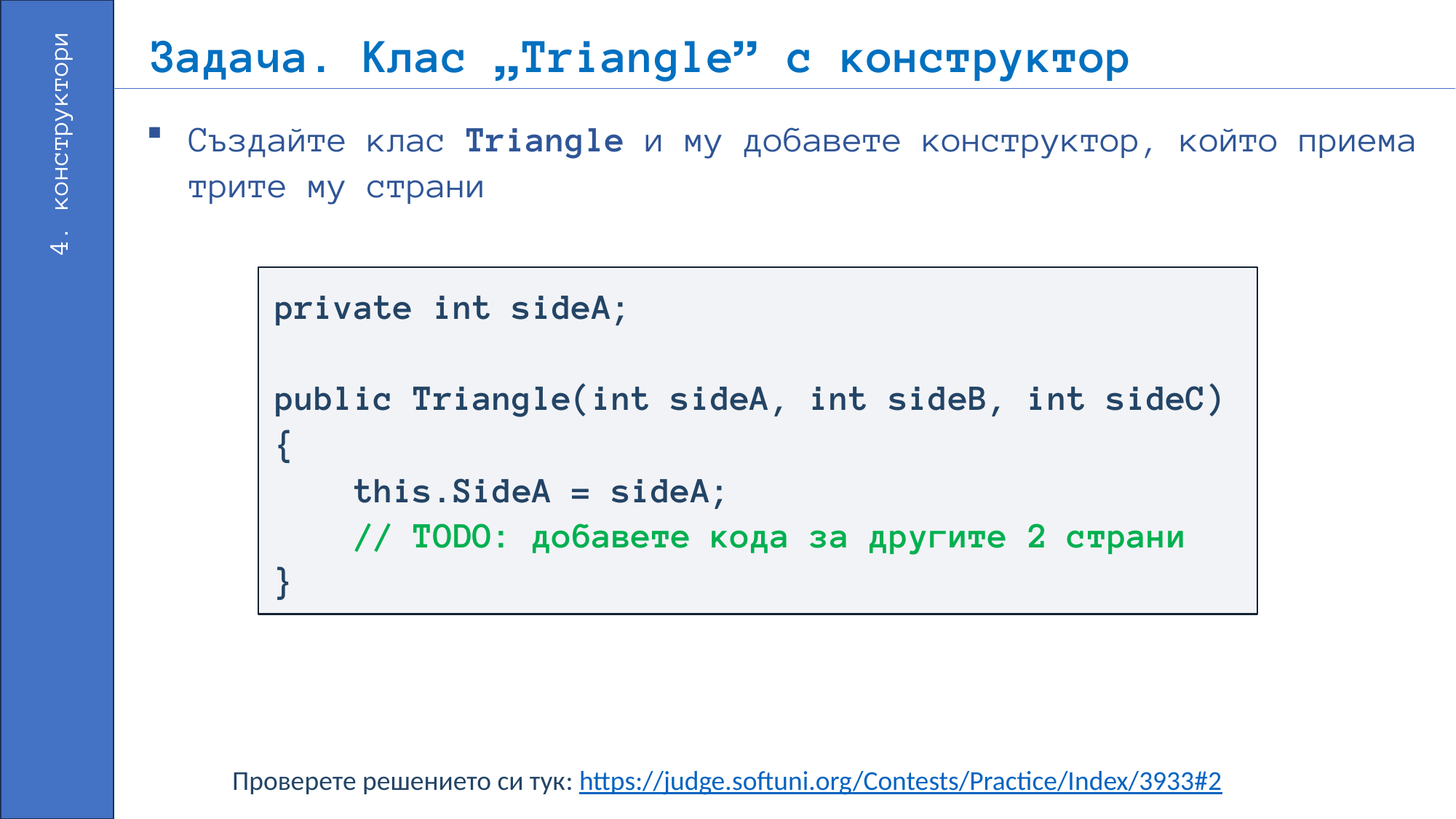

Задача. Клас „Triangle” с конструктор
Създайте клас Triangle и му добавете конструктор, който приема трите му страни
4. конструктори
private int sideA;

public Triangle(int sideA, int sideB, int sideC)
{
    this.SideA = sideA;
    // TODO: добавете кода за другите 2 страни
}
Проверете решението си тук: https://judge.softuni.org/Contests/Practice/Index/3933#2